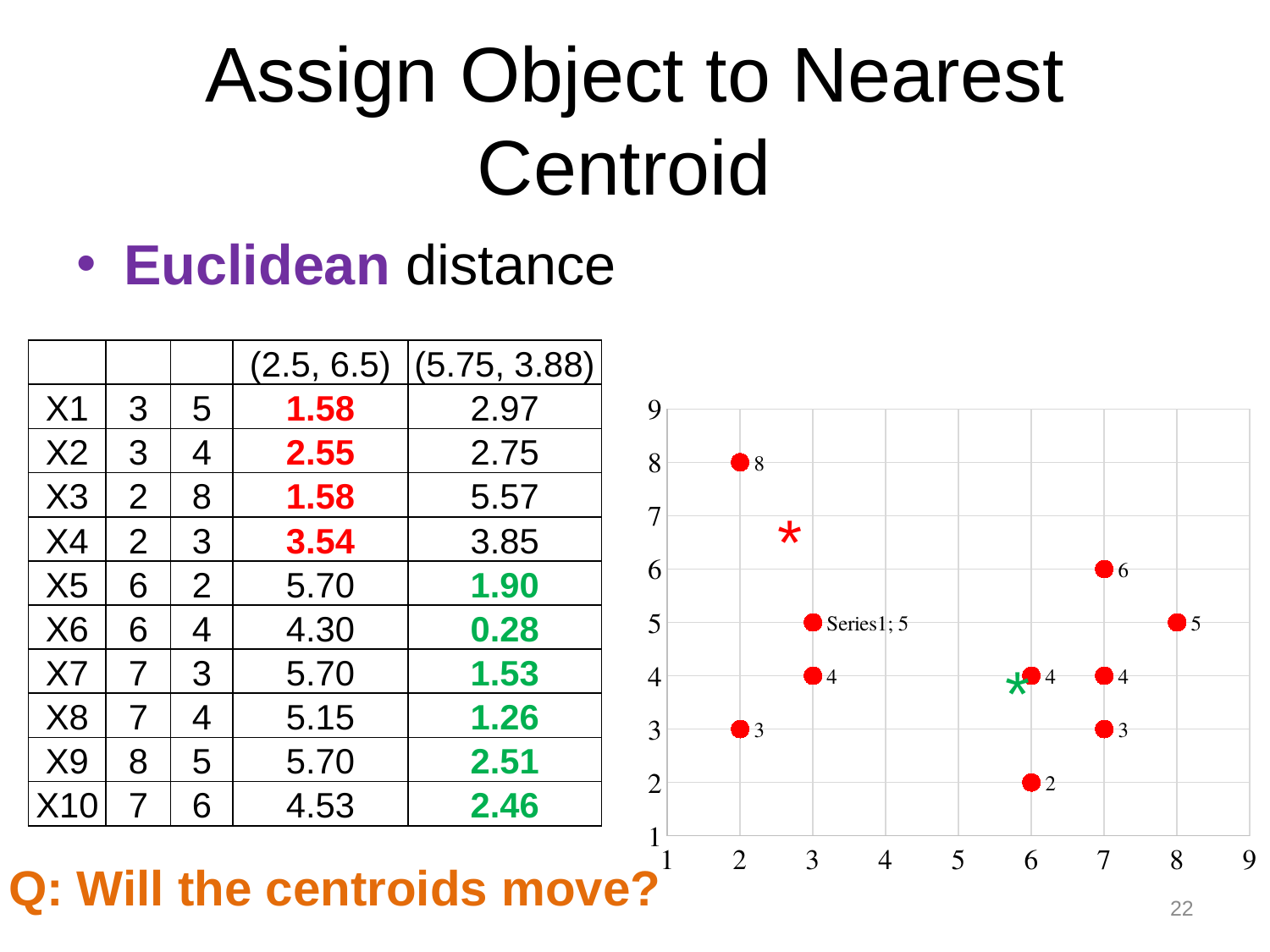

# Assign Object to Nearest Centroid
Euclidean distance
|  |  |  | (2.5, 6.5) | (5.75, 3.88) |
| --- | --- | --- | --- | --- |
| X1 | 3 | 5 | 1.58 | 2.97 |
| X2 | 3 | 4 | 2.55 | 2.75 |
| X3 | 2 | 8 | 1.58 | 5.57 |
| X4 | 2 | 3 | 3.54 | 3.85 |
| X5 | 6 | 2 | 5.70 | 1.90 |
| X6 | 6 | 4 | 4.30 | 0.28 |
| X7 | 7 | 3 | 5.70 | 1.53 |
| X8 | 7 | 4 | 5.15 | 1.26 |
| X9 | 8 | 5 | 5.70 | 2.51 |
| X10 | 7 | 6 | 4.53 | 2.46 |

### Chart

| Category |  |
|---|---|
*
*
Q: Will the centroids move?
22